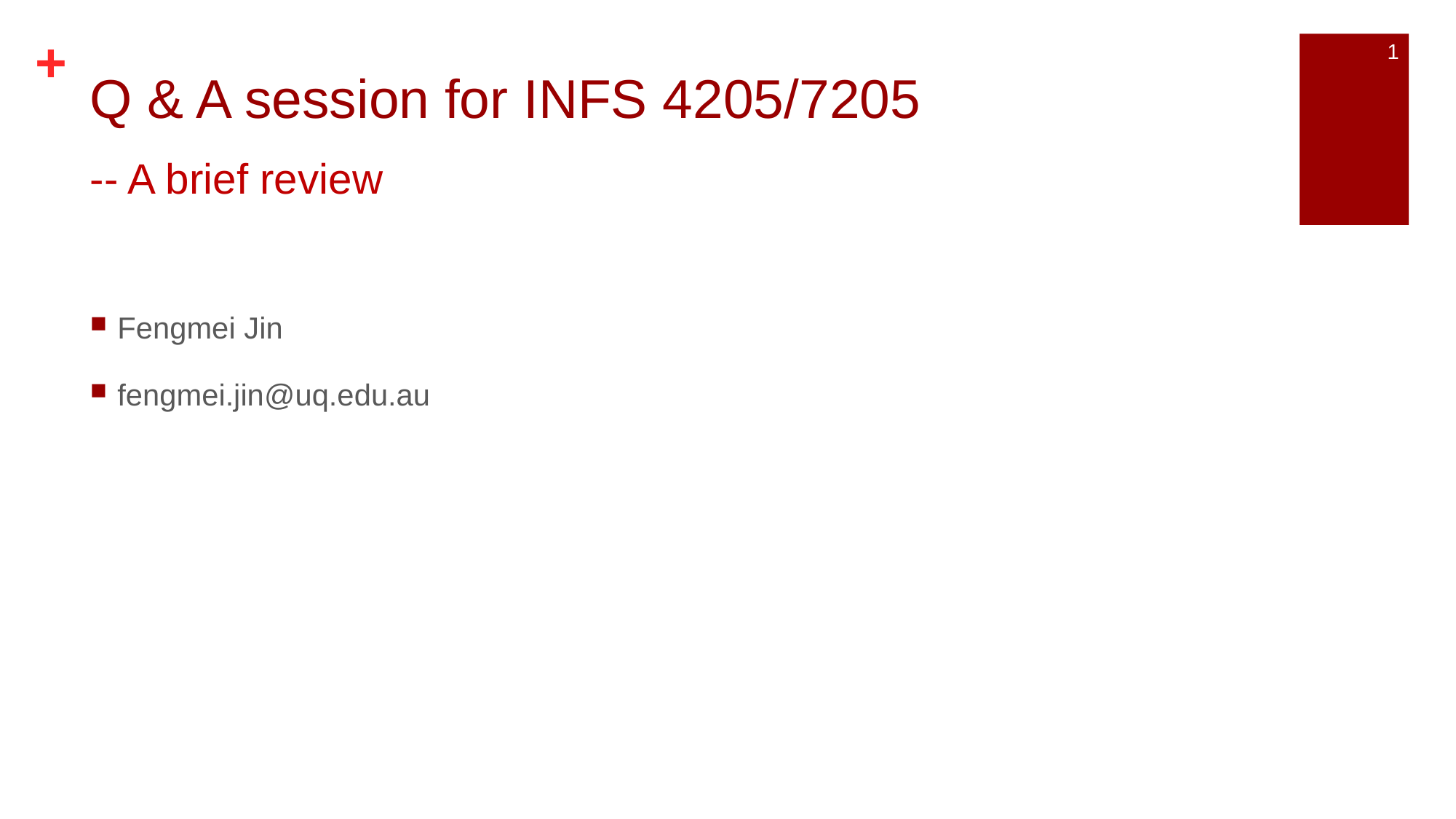

# Q & A session for INFS 4205/7205
1
-- A brief review

Fengmei Jin
fengmei.jin@uq.edu.au